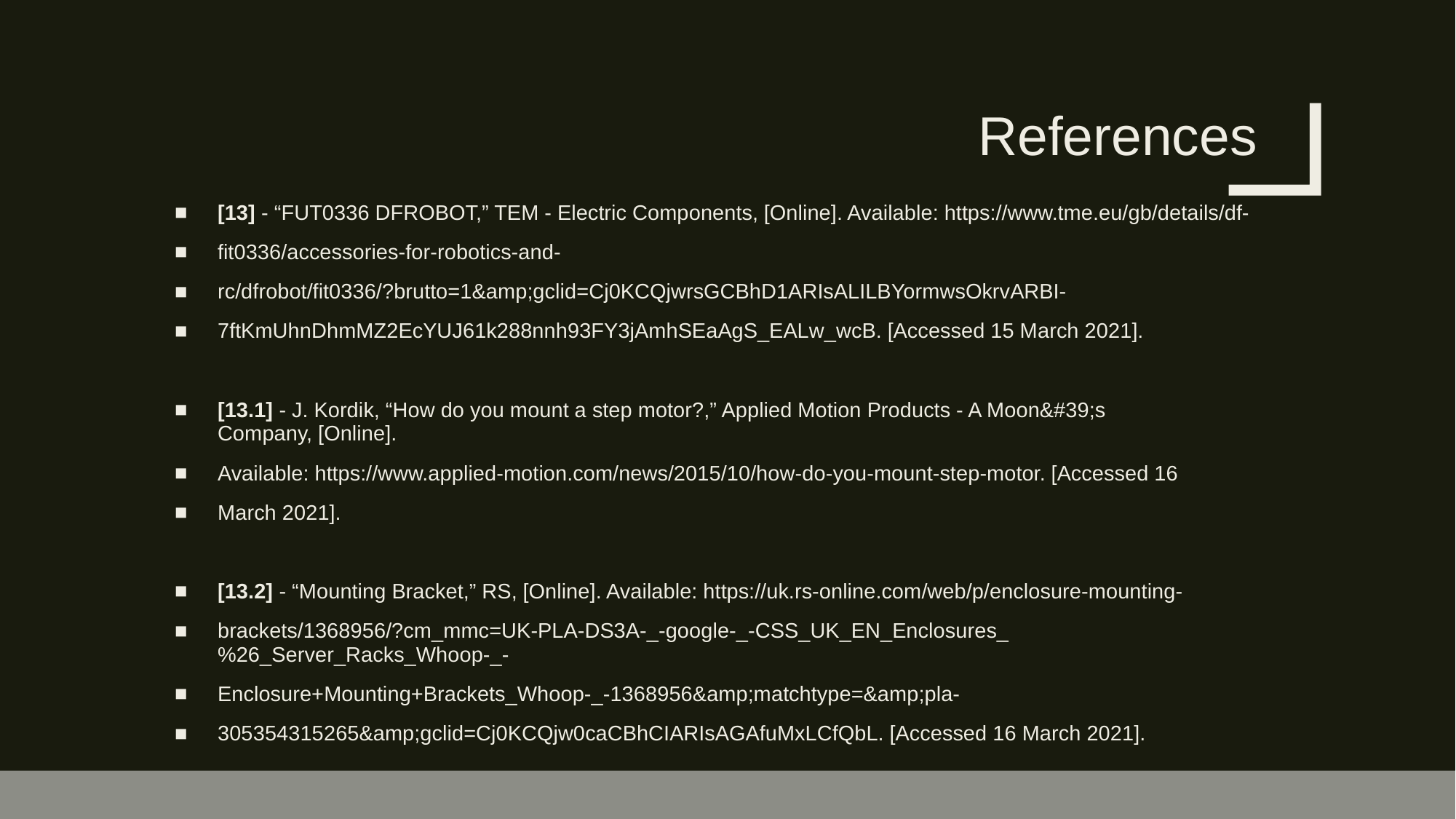

# References ​

[13] - “FUT0336 DFROBOT,” TEM - Electric Components, [Online]. Available: https://www.tme.eu/gb/details/df-​
fit0336/accessories-for-robotics-and-​
rc/dfrobot/fit0336/?brutto=1&amp;gclid=Cj0KCQjwrsGCBhD1ARIsALILBYormwsOkrvARBI-​
7ftKmUhnDhmMZ2EcYUJ61k288nnh93FY3jAmhSEaAgS_EALw_wcB. [Accessed 15 March 2021].​

[13.1] - J. Kordik, “How do you mount a step motor?,” Applied Motion Products - A Moon&#39;s Company, [Online].​
Available: https://www.applied-motion.com/news/2015/10/how-do-you-mount-step-motor. [Accessed 16​
March 2021].​

[13.2] - “Mounting Bracket,” RS, [Online]. Available: https://uk.rs-online.com/web/p/enclosure-mounting-​
brackets/1368956/?cm_mmc=UK-PLA-DS3A-_-google-_-CSS_UK_EN_Enclosures_%26_Server_Racks_Whoop-_-​
Enclosure+Mounting+Brackets_Whoop-_-1368956&amp;matchtype=&amp;pla-​
305354315265&amp;gclid=Cj0KCQjw0caCBhCIARIsAGAfuMxLCfQbL. [Accessed 16 March 2021].​